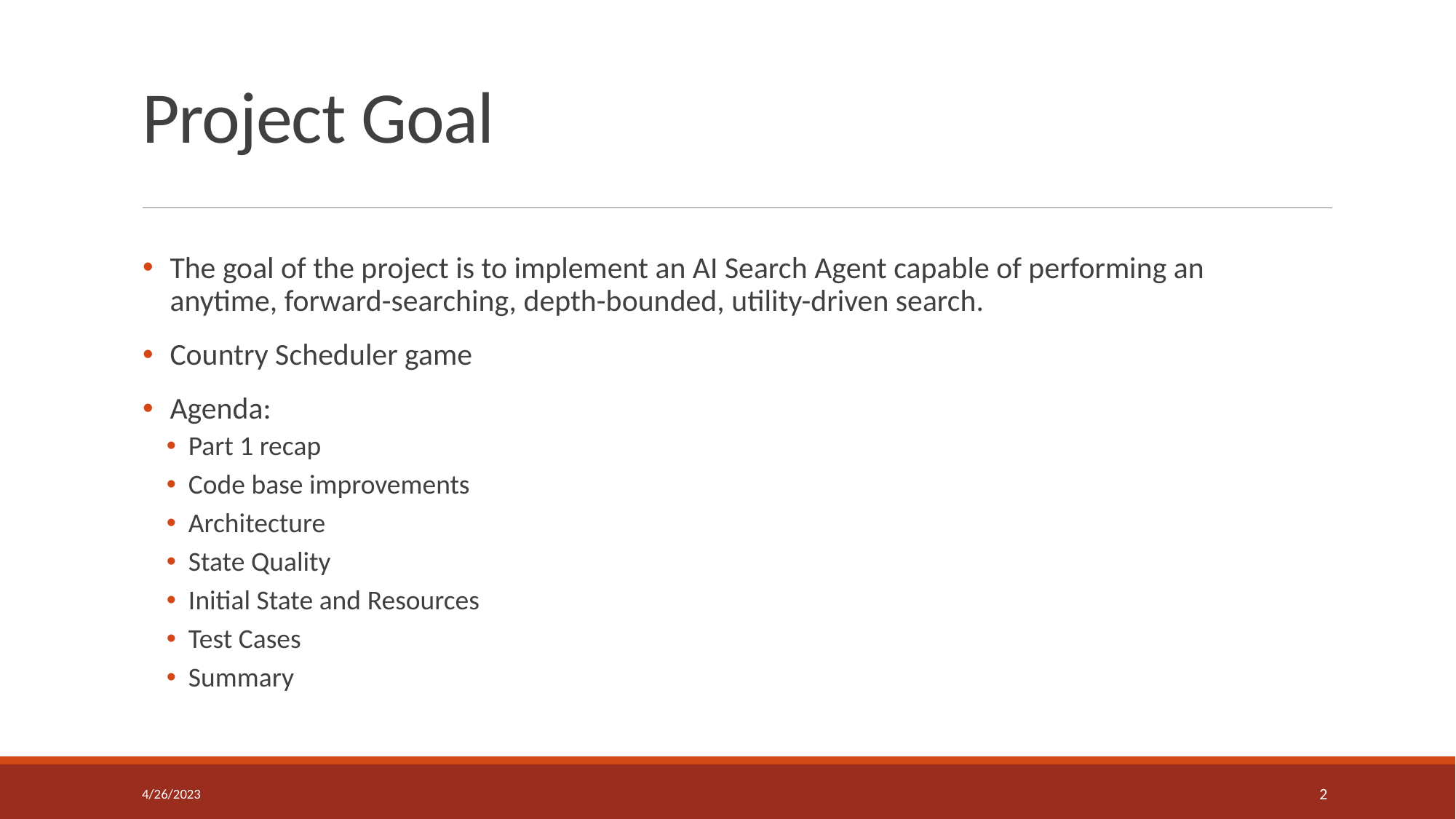

# Project Goal
The goal of the project is to implement an AI Search Agent capable of performing an anytime, forward-searching, depth-bounded, utility-driven search.
Country Scheduler game
Agenda:
Part 1 recap
Code base improvements
Architecture
State Quality
Initial State and Resources
Test Cases
Summary

4/26/2023
2